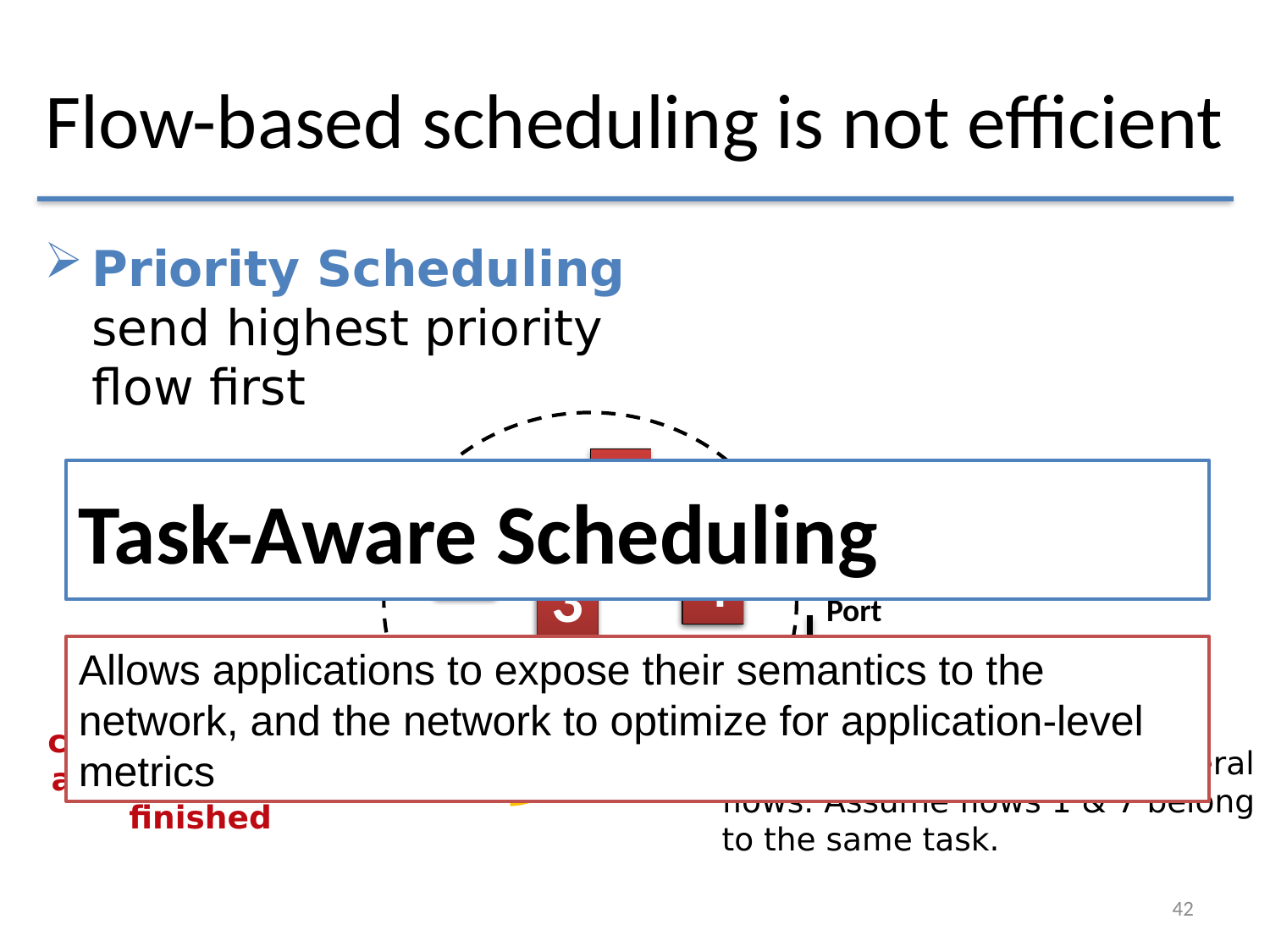

# Flow-based scheduling is not efficient
Priority Scheduling send highest priority flow first

5
Task-Aware Scheduling

9

4
Switch Port

3
3
2
6
Allows applications to expose their semantics to the network, and the network to optimize for application-level metrics

1

7
A task is not completed, unless all of its flows are finished
A single task may include several flows. Assume flows 1 & 7 belong to the same task.
42